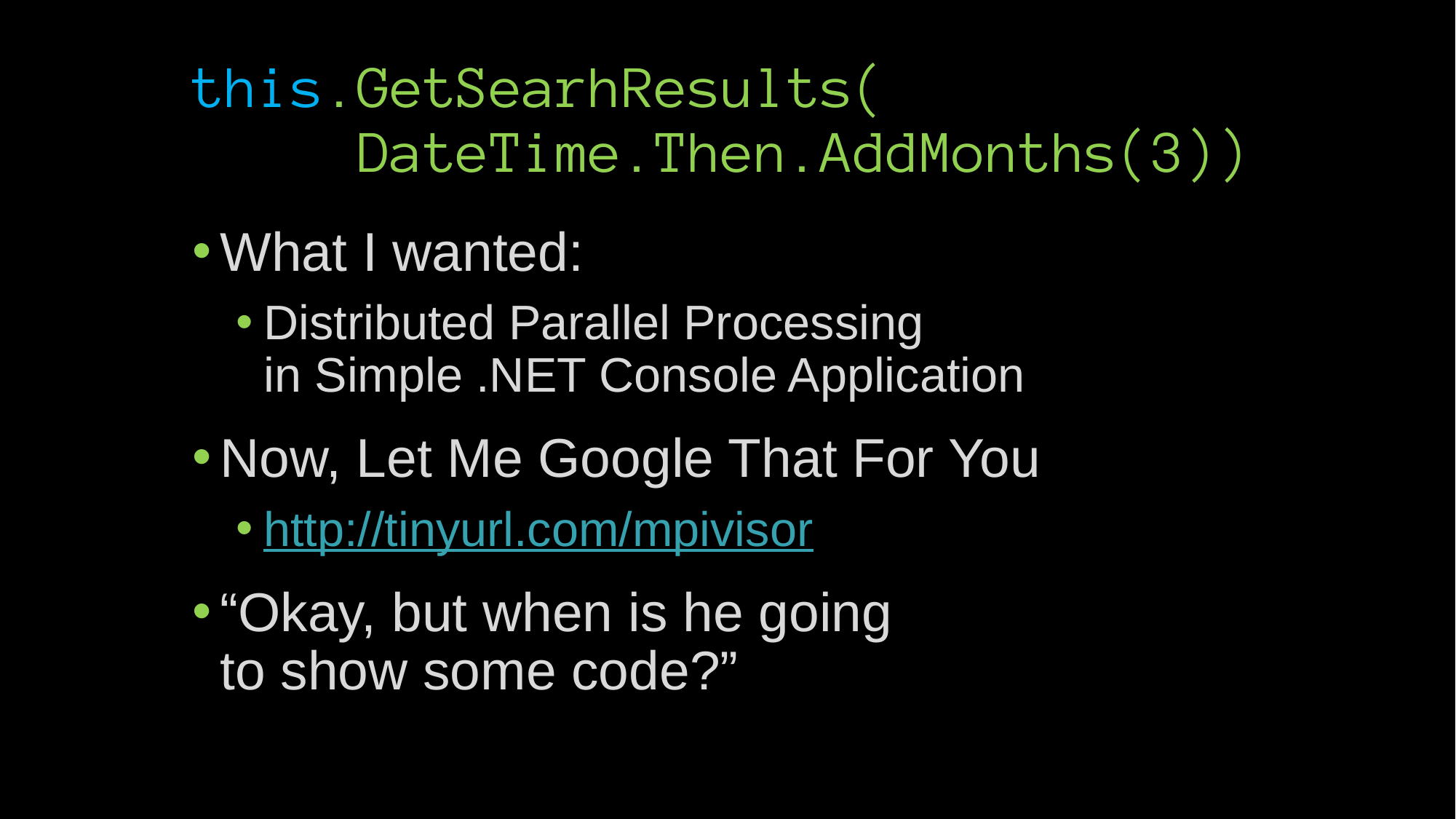

# this.GetSearhResults( DateTime.Then.AddMonths(3))
What I wanted:
Distributed Parallel Processing
in Simple .NET Console Application
Now, Let Me Google That For You
http://tinyurl.com/mpivisor
“Okay, but when is he going
to show some code?”